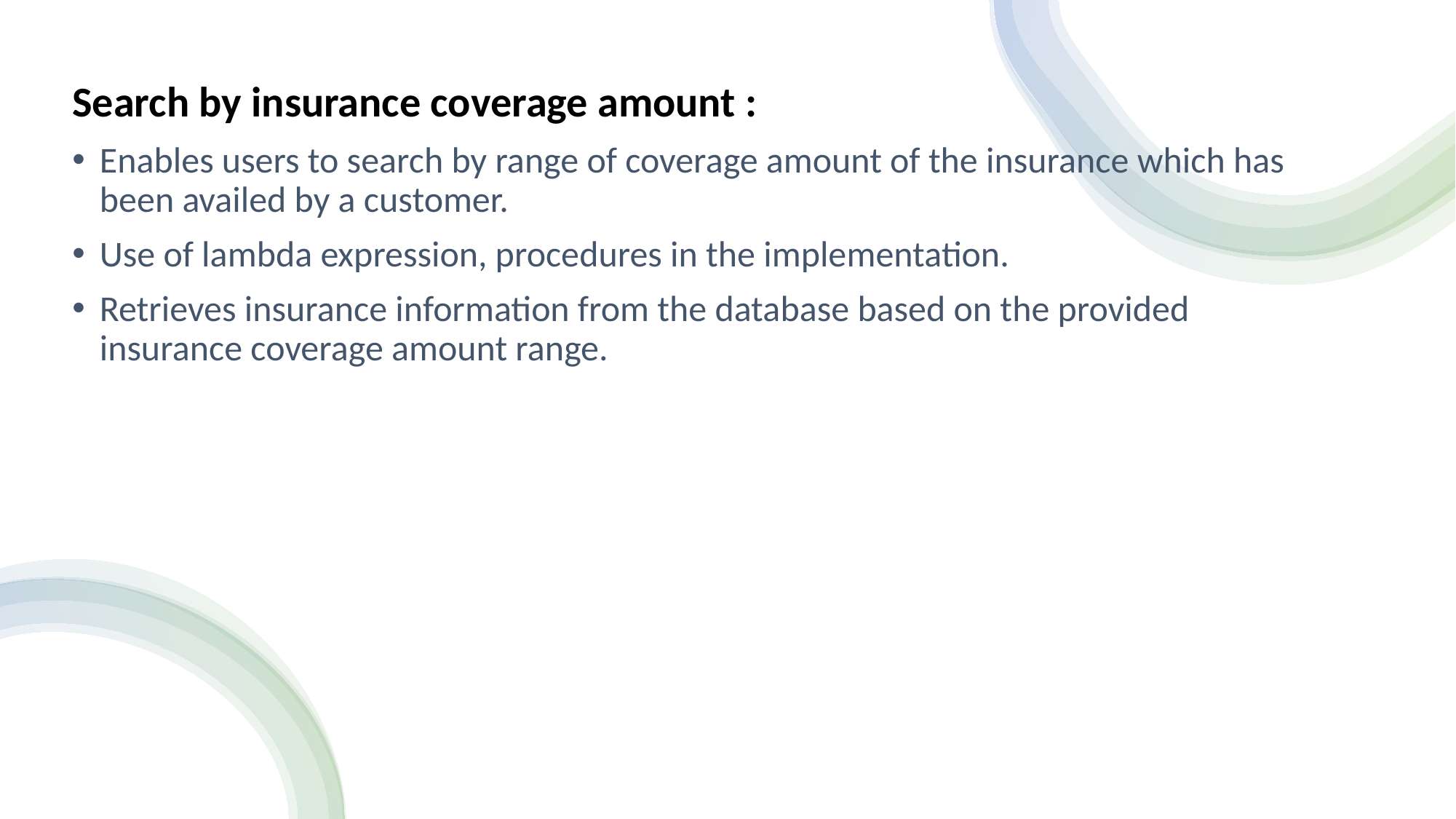

Search by insurance coverage amount :
Enables users to search by range of coverage amount of the insurance which has been availed by a customer.
Use of lambda expression, procedures in the implementation.
Retrieves insurance information from the database based on the provided insurance coverage amount range.